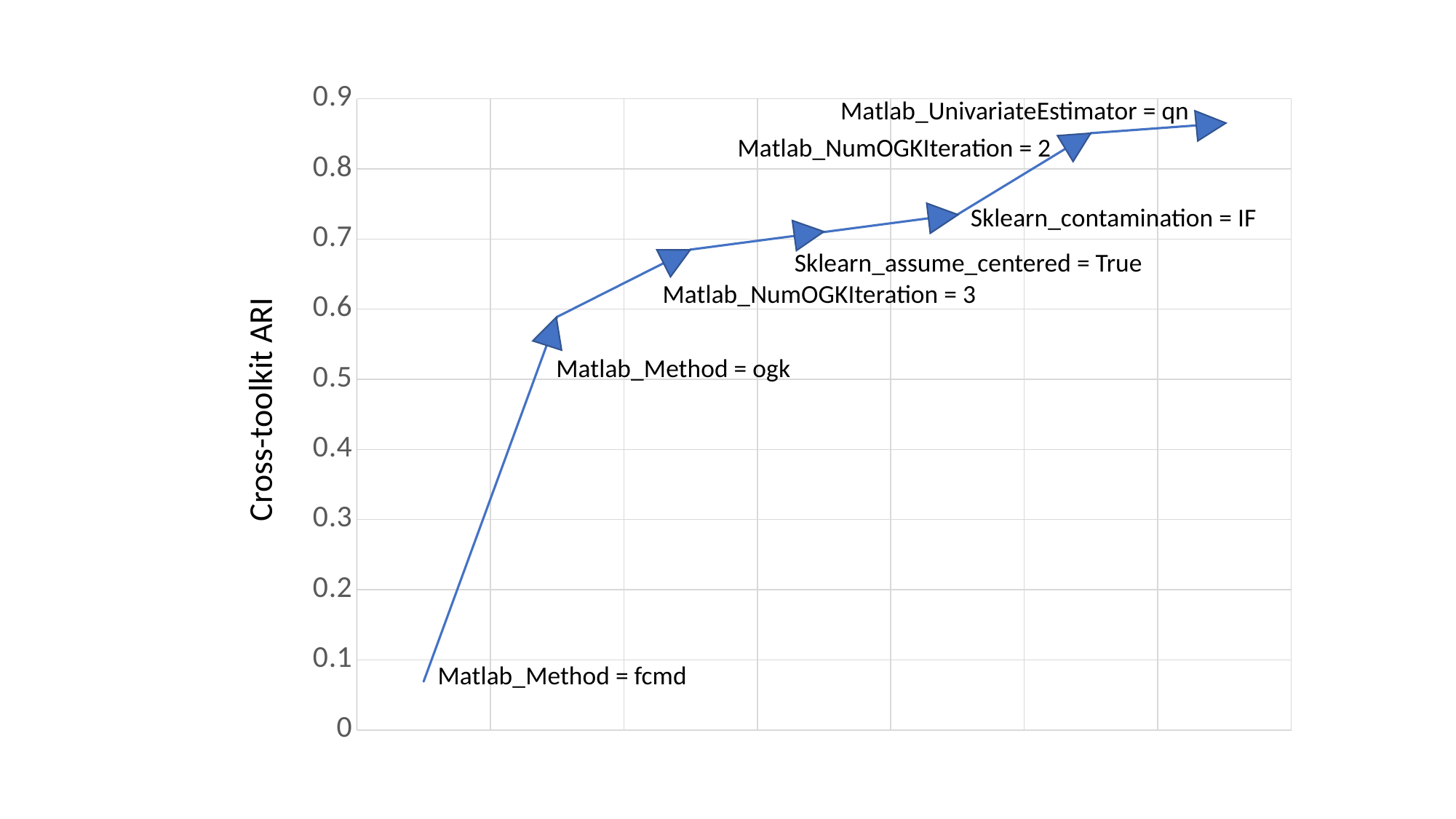

### Chart:

| Category | Y-Values |
|---|---|
Matlab_UnivariateEstimator = qn

Matlab_NumOGKIteration = 2

Sklearn_contamination = IF

Sklearn_assume_centered = True

Matlab_NumOGKIteration = 3

Matlab_Method = ogk
Cross-toolkit ARI
Matlab_Method = fcmd